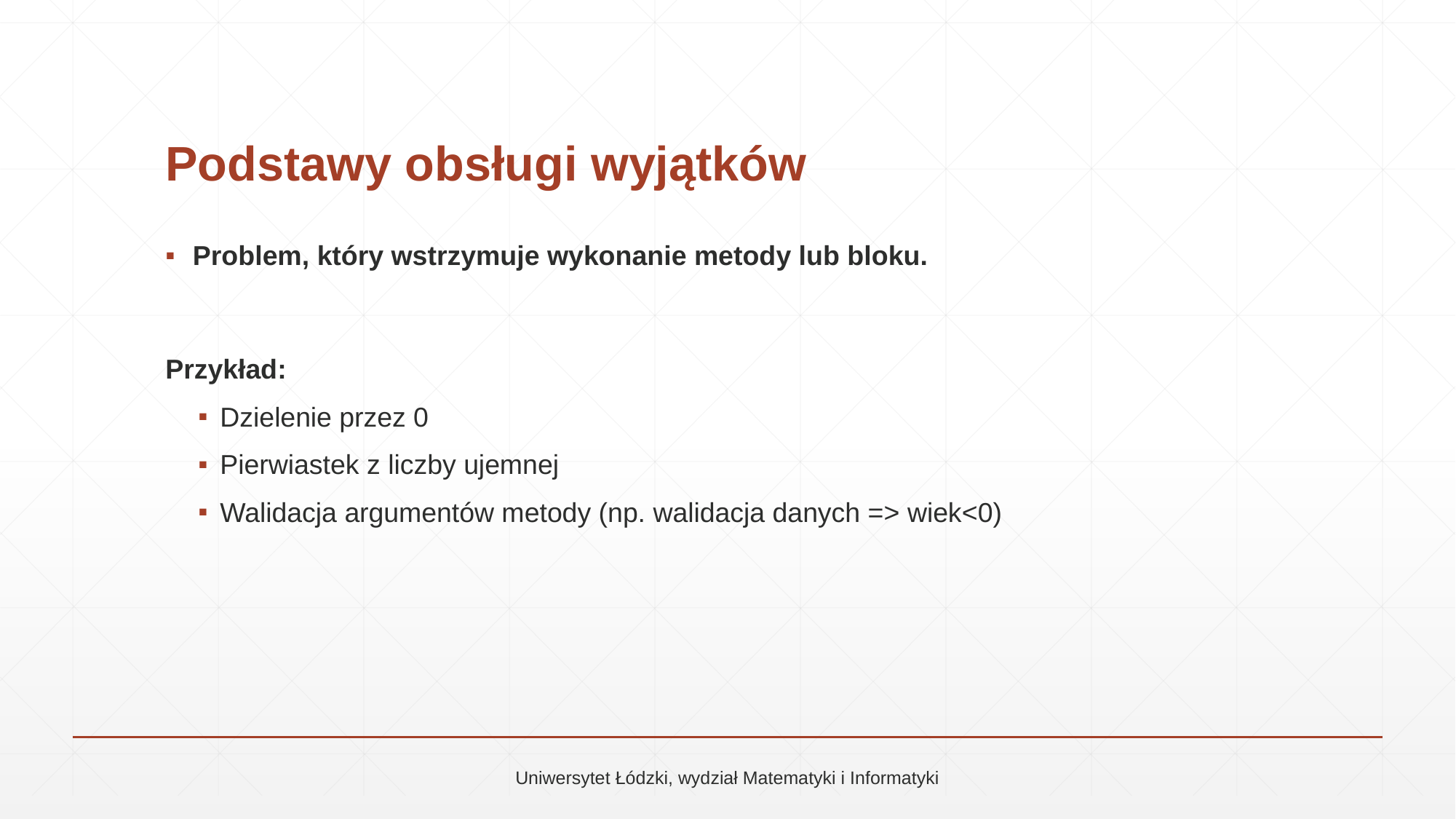

# Podstawy obsługi wyjątków
Problem, który wstrzymuje wykonanie metody lub bloku.

Przykład:
Dzielenie przez 0
Pierwiastek z liczby ujemnej
Walidacja argumentów metody (np. walidacja danych => wiek<0)

Uniwersytet Łódzki, wydział Matematyki i Informatyki